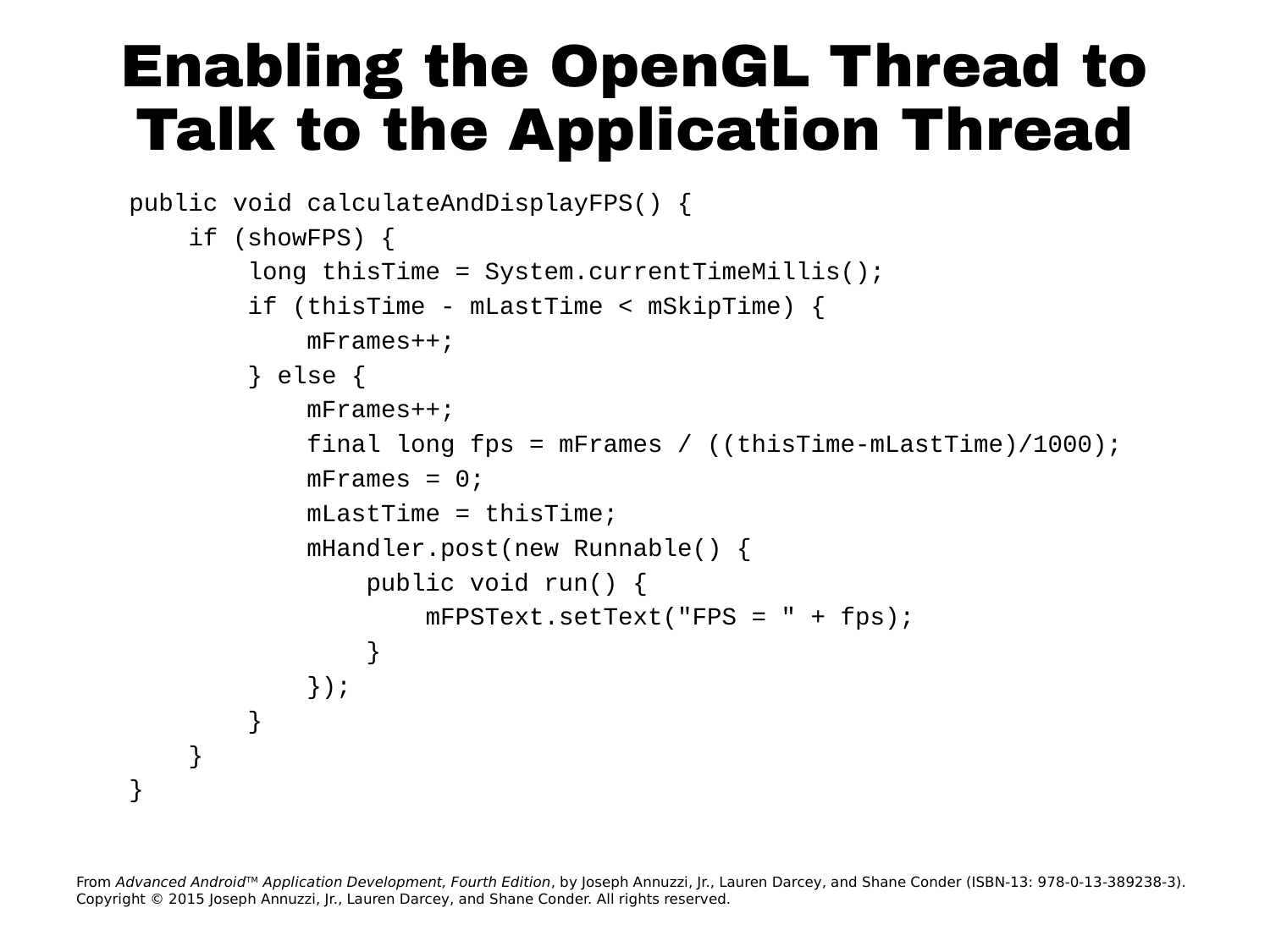

# Enabling the OpenGL Thread to Talk to the Application Thread
public void calculateAndDisplayFPS() {
    if (showFPS) {
        long thisTime = System.currentTimeMillis();
        if (thisTime - mLastTime < mSkipTime) {
            mFrames++;
        } else {
            mFrames++;
            final long fps = mFrames / ((thisTime-mLastTime)/1000);
            mFrames = 0;
            mLastTime = thisTime;
            mHandler.post(new Runnable() {
                public void run() {
                    mFPSText.setText("FPS = " + fps);
                }
            });
        }
    }
}
From Advanced AndroidTM Application Development, Fourth Edition, by Joseph Annuzzi, Jr., Lauren Darcey, and Shane Conder (ISBN-13: 978-0-13-389238-3). Copyright © 2015 Joseph Annuzzi, Jr., Lauren Darcey, and Shane Conder. All rights reserved.